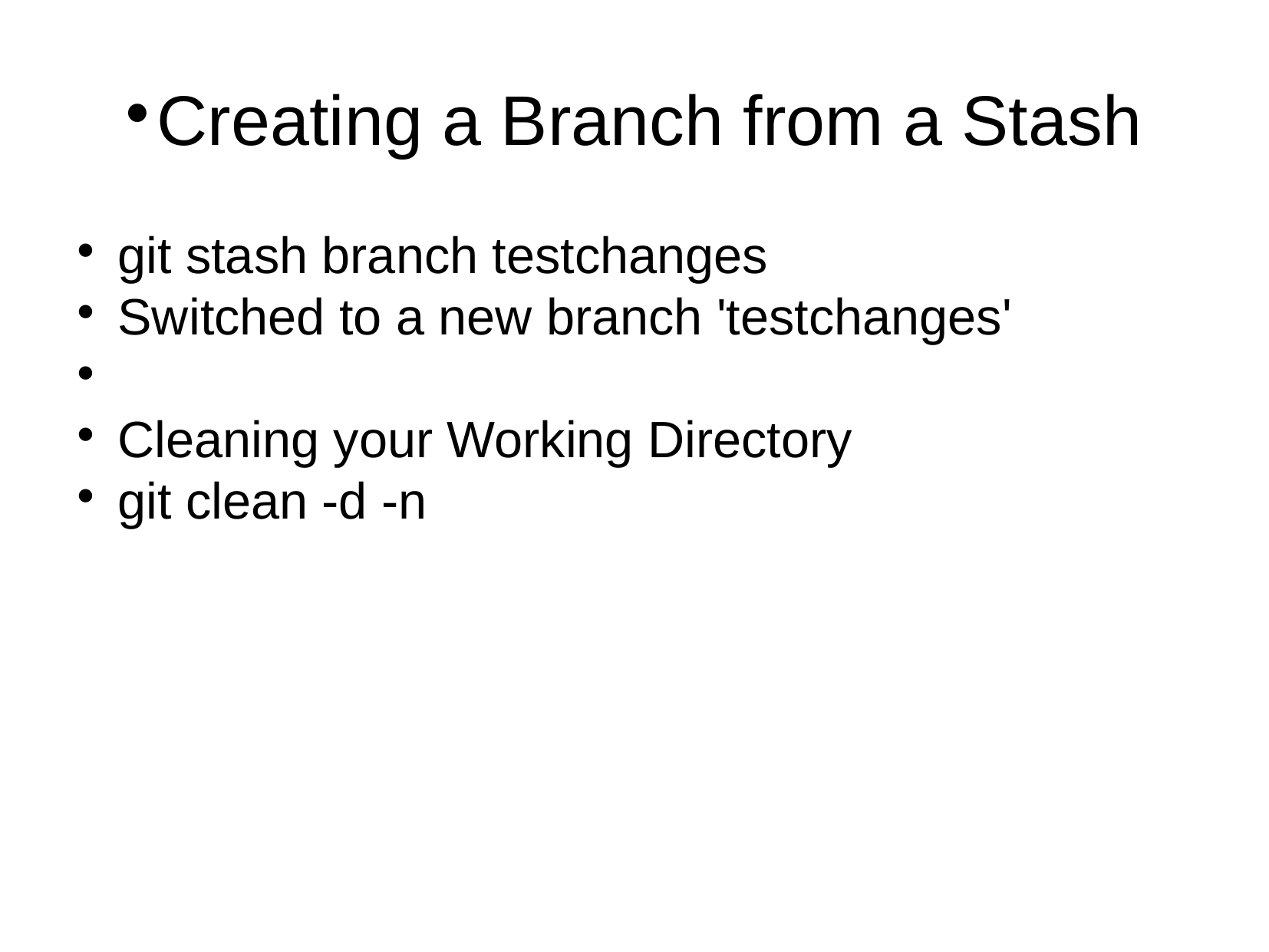

Creating a Branch from a Stash
git stash branch testchanges
Switched to a new branch 'testchanges'

Cleaning your Working Directory
git clean -d -n